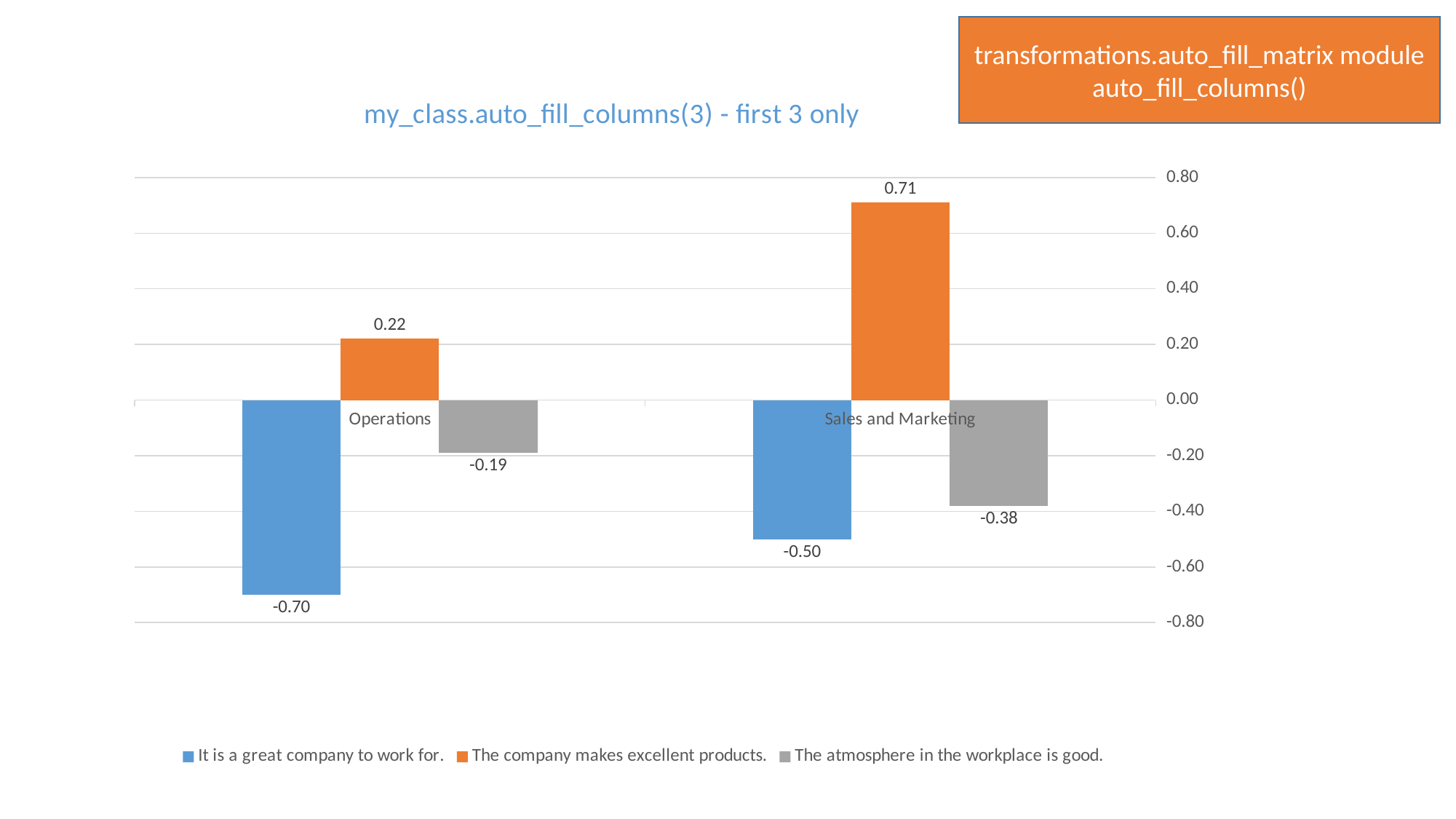

transformations.auto_fill_matrix module
auto_fill_columns()

### Chart: my_class.auto_fill_columns(3) - first 3 only

| Category | It is a great company to work for. | The company makes excellent products. | The atmosphere in the workplace is good. |
|---|---|---|---|
| Operations | -0.7 | 0.22 | -0.19 |
| Sales and Marketing | -0.5 | 0.71 | -0.38 |